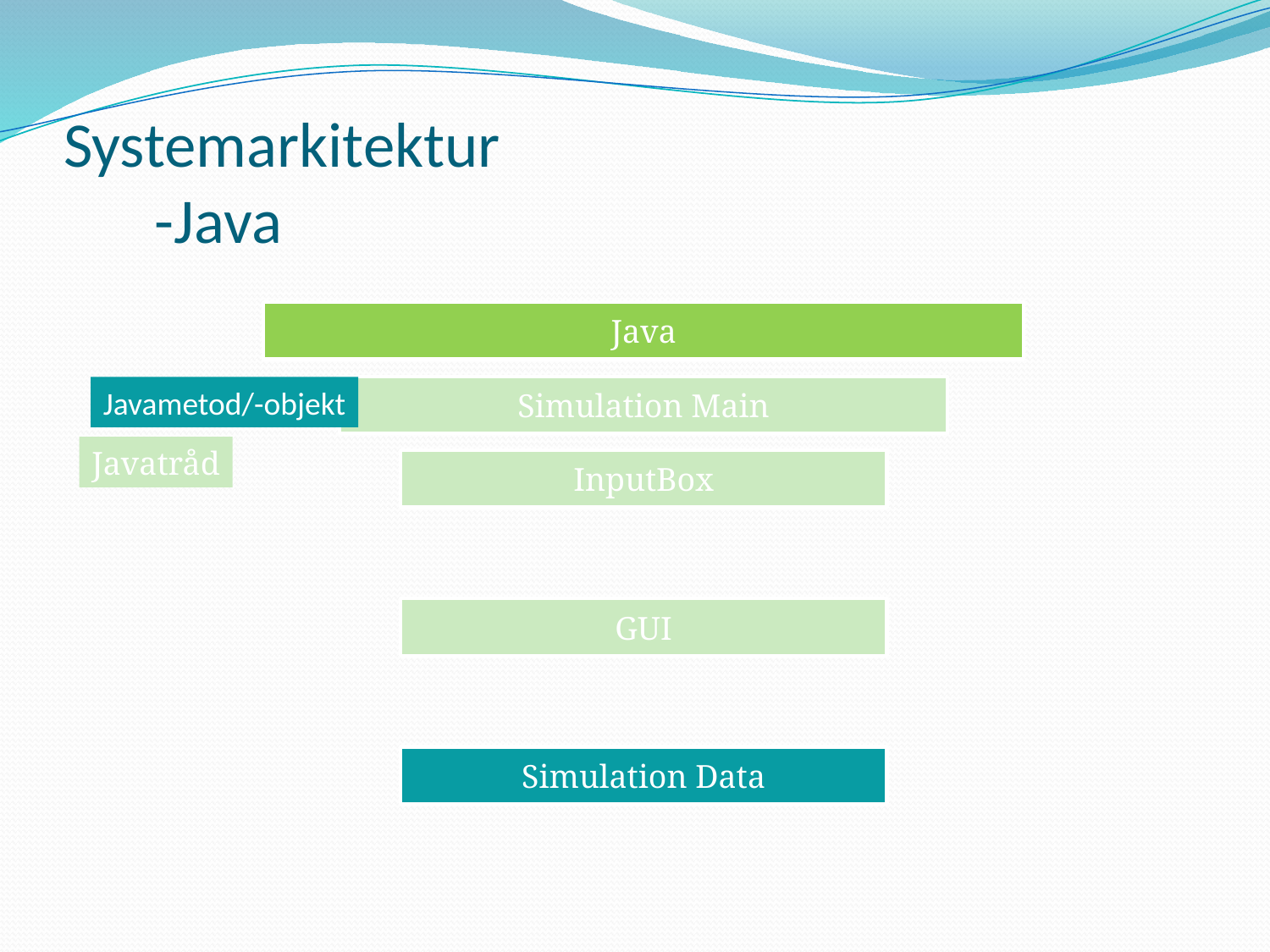

# Systemarkitektur -Java

Java
Simulation Main
Simulation Data
GUI
InputBox
Javametod/-objekt
Javatråd